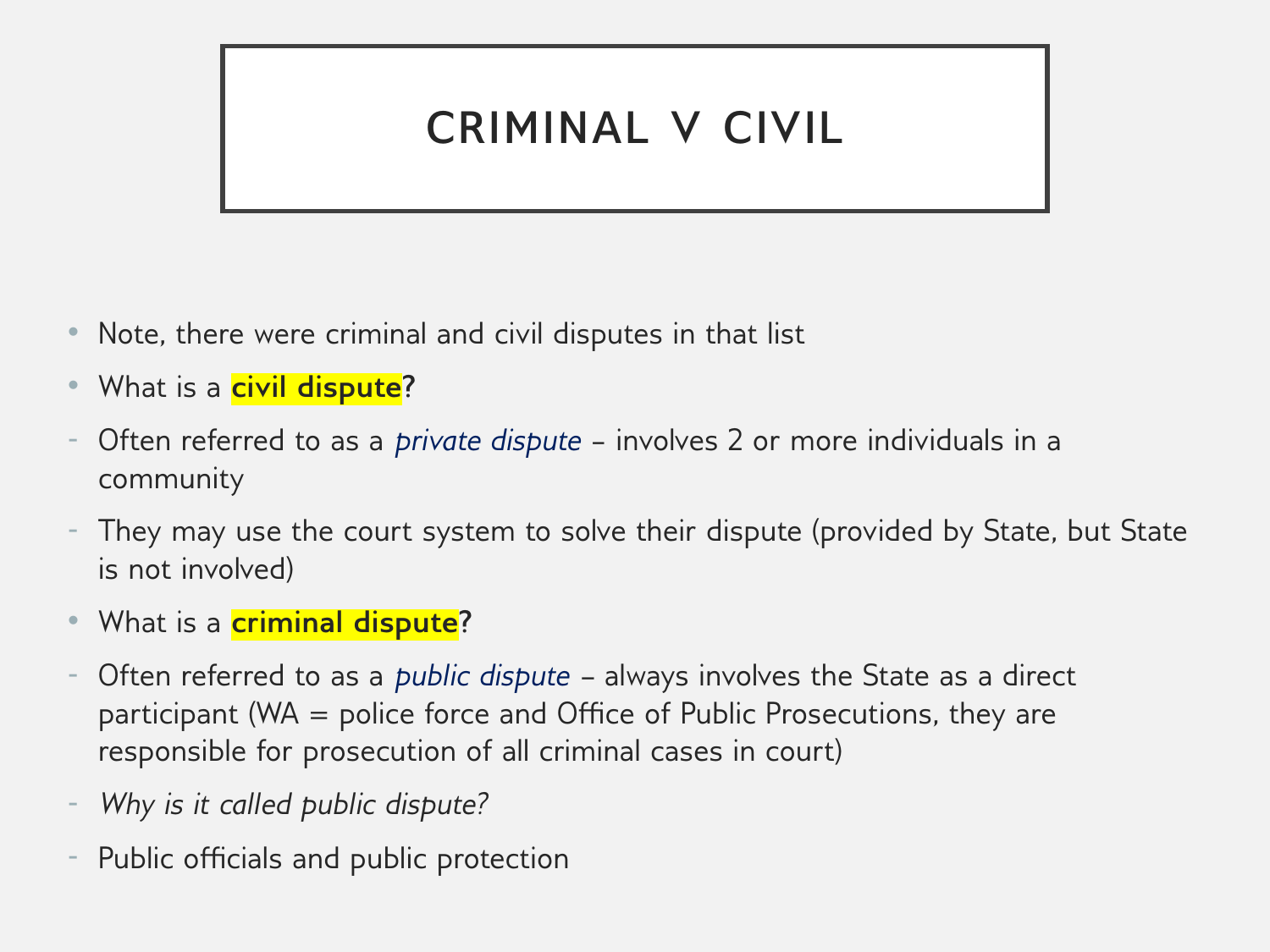

# Criminal v Civil
Note, there were criminal and civil disputes in that list
What is a civil dispute?
Often referred to as a private dispute – involves 2 or more individuals in a community
They may use the court system to solve their dispute (provided by State, but State is not involved)
What is a criminal dispute?
Often referred to as a public dispute – always involves the State as a direct participant (WA = police force and Office of Public Prosecutions, they are responsible for prosecution of all criminal cases in court)
Why is it called public dispute?
Public officials and public protection